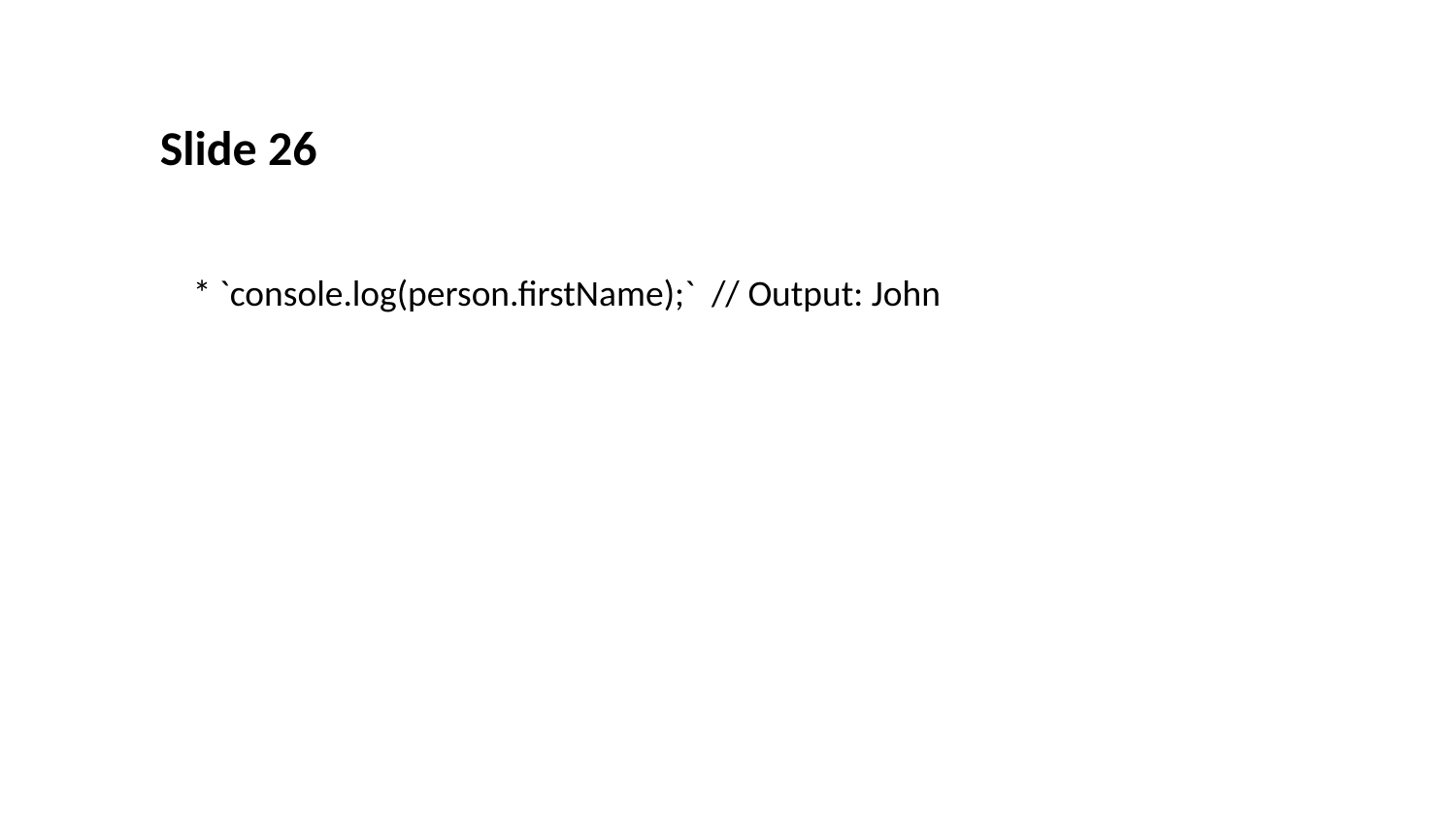

Slide 26
    * `console.log(person.firstName);`  // Output: John